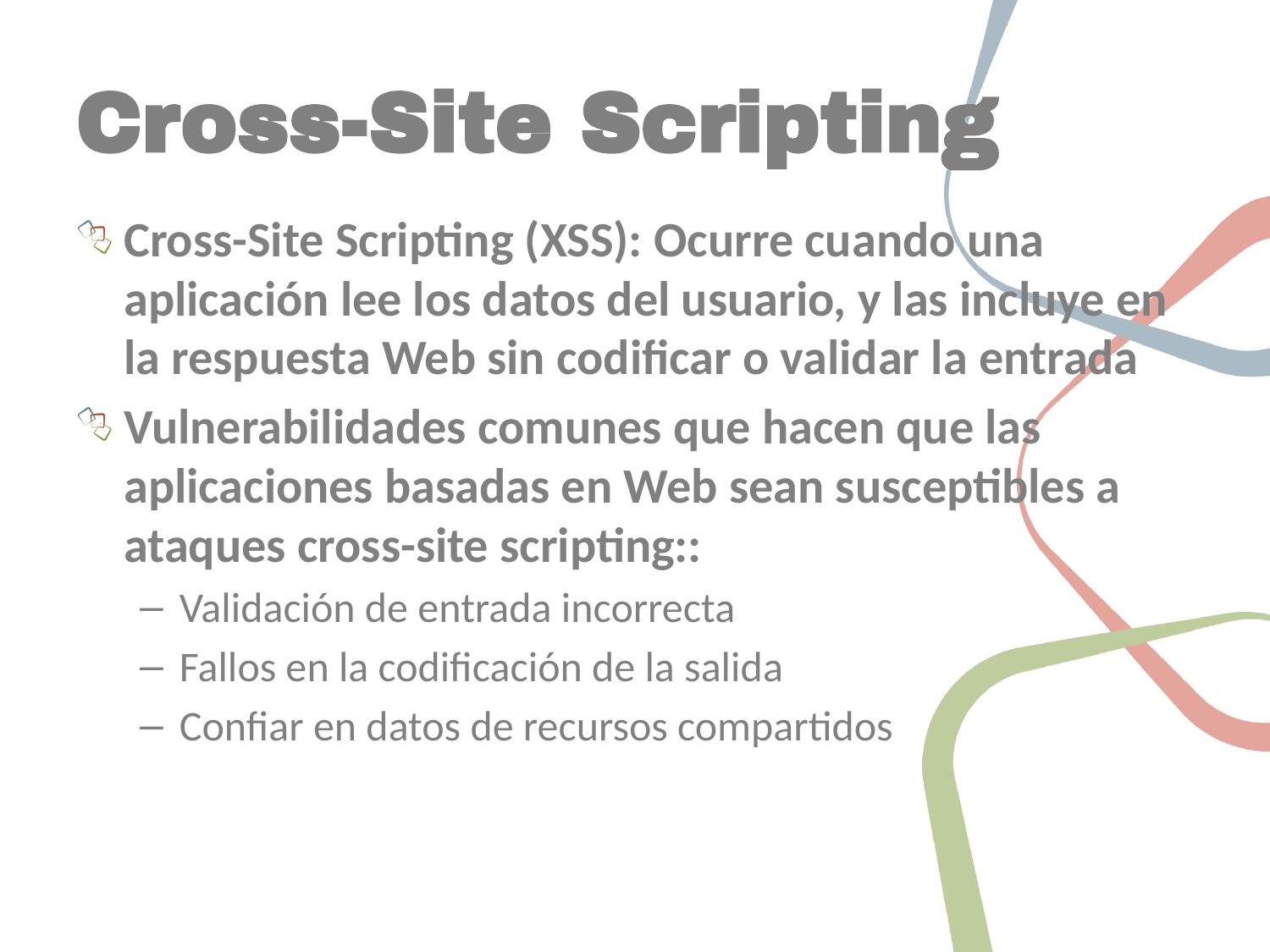

# Cross-Site Scripting
Cross-Site Scripting (XSS): Ocurre cuando una aplicación lee los datos del usuario, y las incluye en la respuesta Web sin codificar o validar la entrada
Vulnerabilidades comunes que hacen que las aplicaciones basadas en Web sean susceptibles a ataques cross-site scripting::
Validación de entrada incorrecta
Fallos en la codificación de la salida
Confiar en datos de recursos compartidos